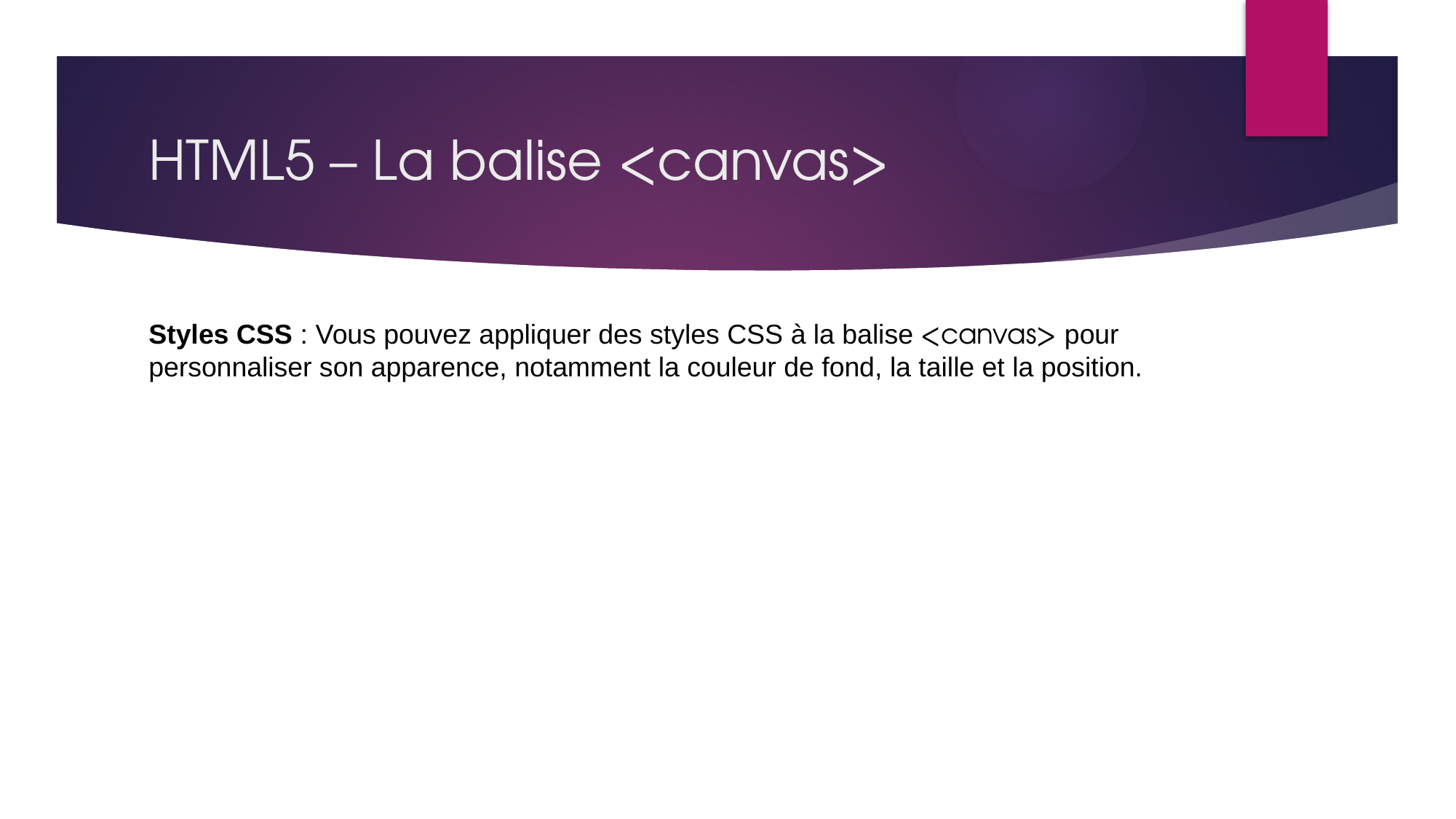

# HTML5 – La balise <canvas>
Styles CSS : Vous pouvez appliquer des styles CSS à la balise <canvas> pour personnaliser son apparence, notamment la couleur de fond, la taille et la position.